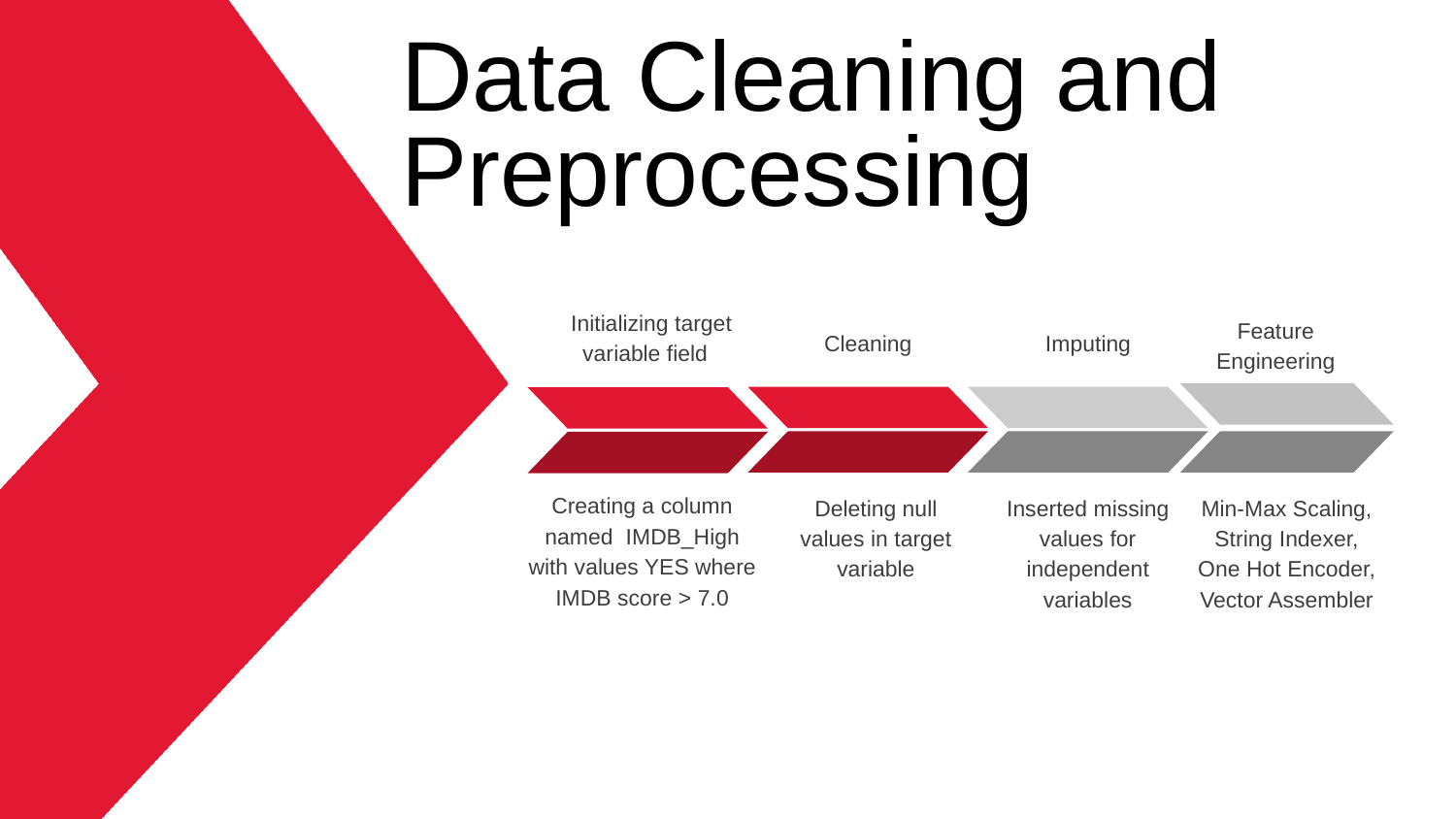

# Data Cleaning and Preprocessing
Imputing
Feature Engineering

Min-Max Scaling, String Indexer, One Hot Encoder, Vector Assembler
Cleaning

Deleting null values in target variable
  Initializing target variable field
Creating a column named  IMDB_High with values YES where IMDB score > 7.0

Inserted missing values for independent variables